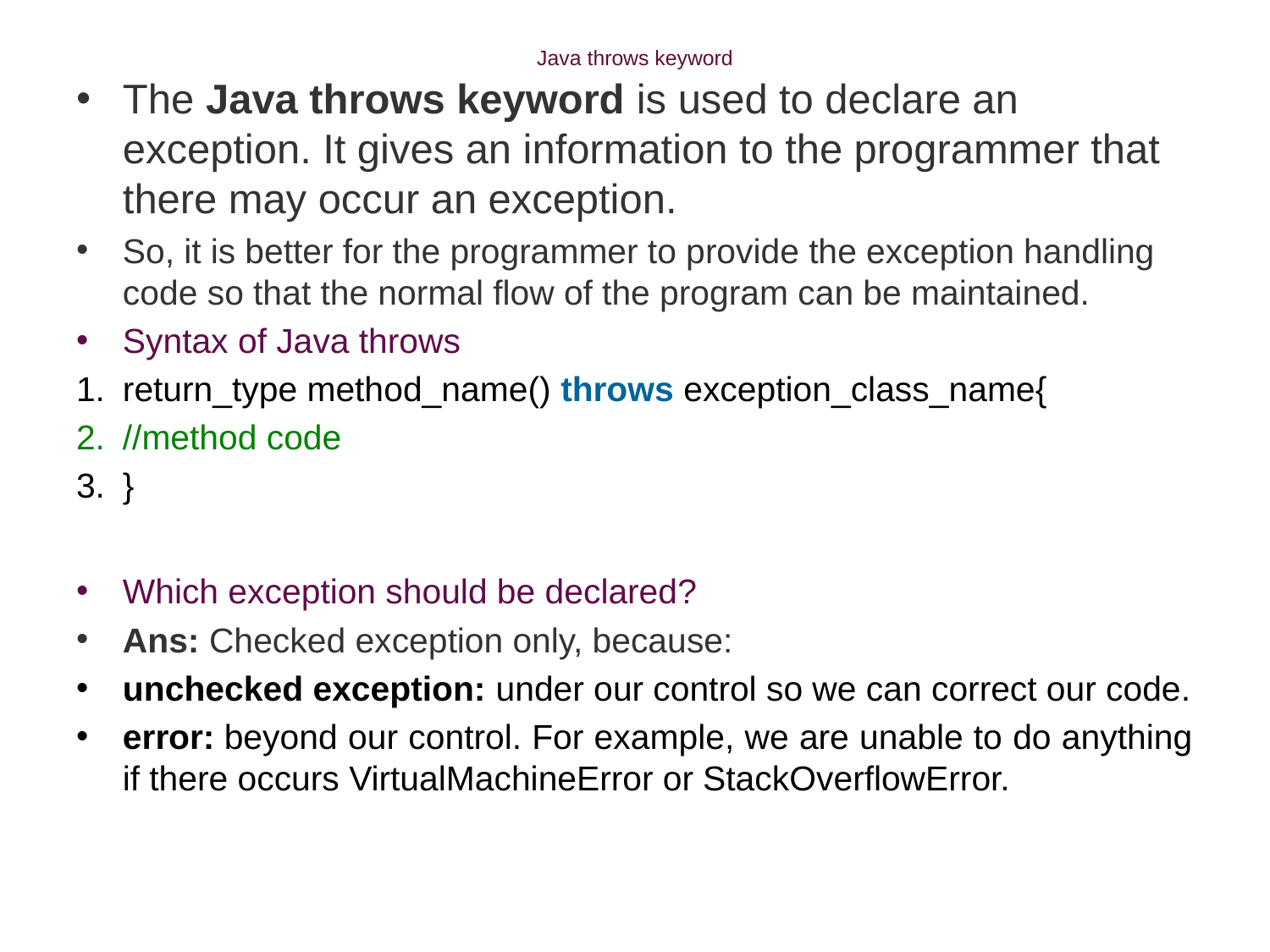

# Java throws keyword
The Java throws keyword is used to declare an exception. It gives an information to the programmer that there may occur an exception.
So, it is better for the programmer to provide the exception handling code so that the normal flow of the program can be maintained.
Syntax of Java throws
return_type method_name() throws exception_class_name{
//method code
}

Which exception should be declared?
Ans: Checked exception only, because:
unchecked exception: under our control so we can correct our code.
error: beyond our control. For example, we are unable to do anything if there occurs VirtualMachineError or StackOverflowError.